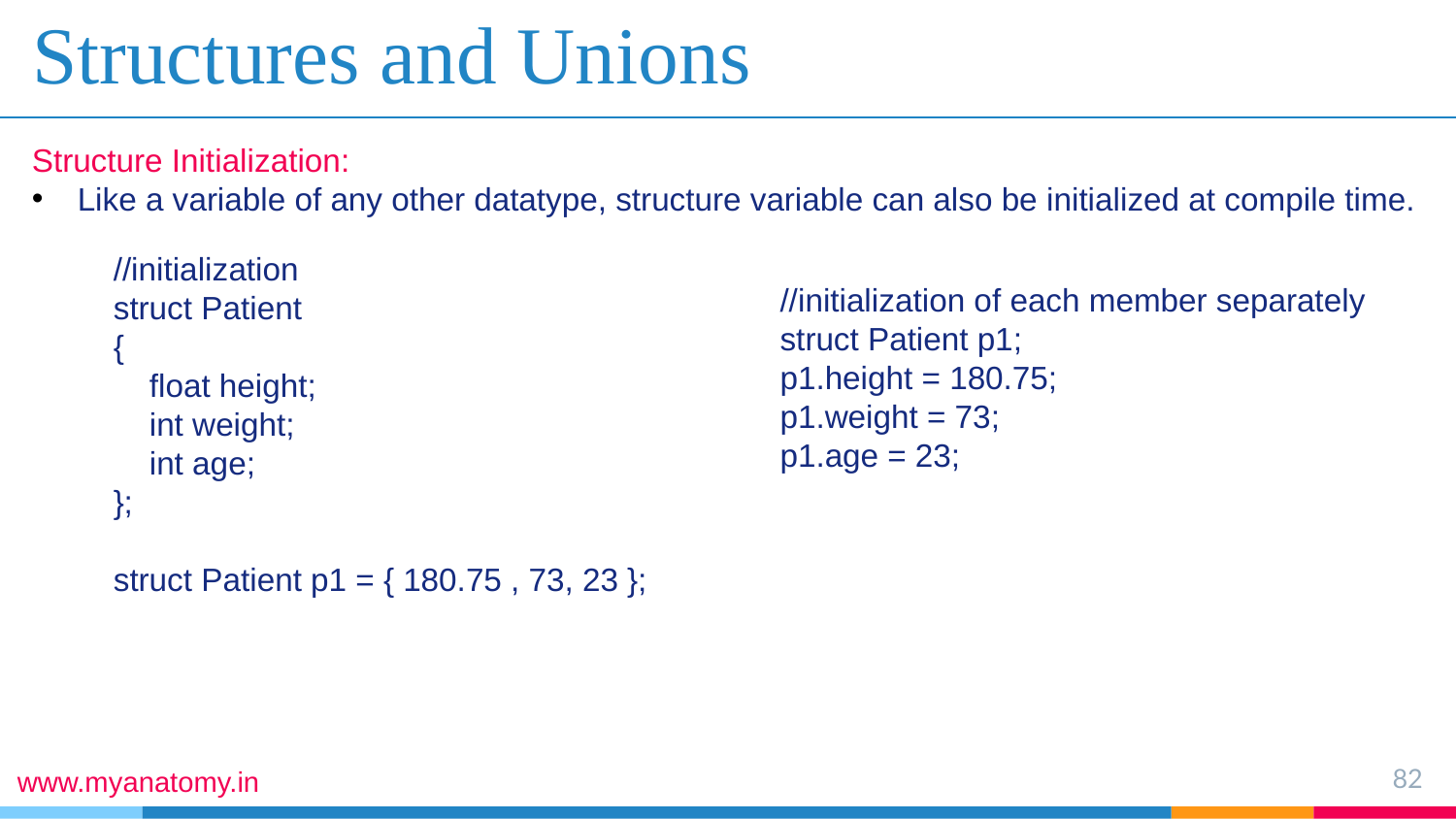

# Structures and Unions
Structure Initialization:
Like a variable of any other datatype, structure variable can also be initialized at compile time.
//initialization
struct Patient
{
    float height;
    int weight;
    int age;
};

struct Patient p1 = { 180.75 , 73, 23 };
//initialization of each member separately
struct Patient p1;
p1.height = 180.75;
p1.weight = 73;
p1.age = 23;

82
www.myanatomy.in